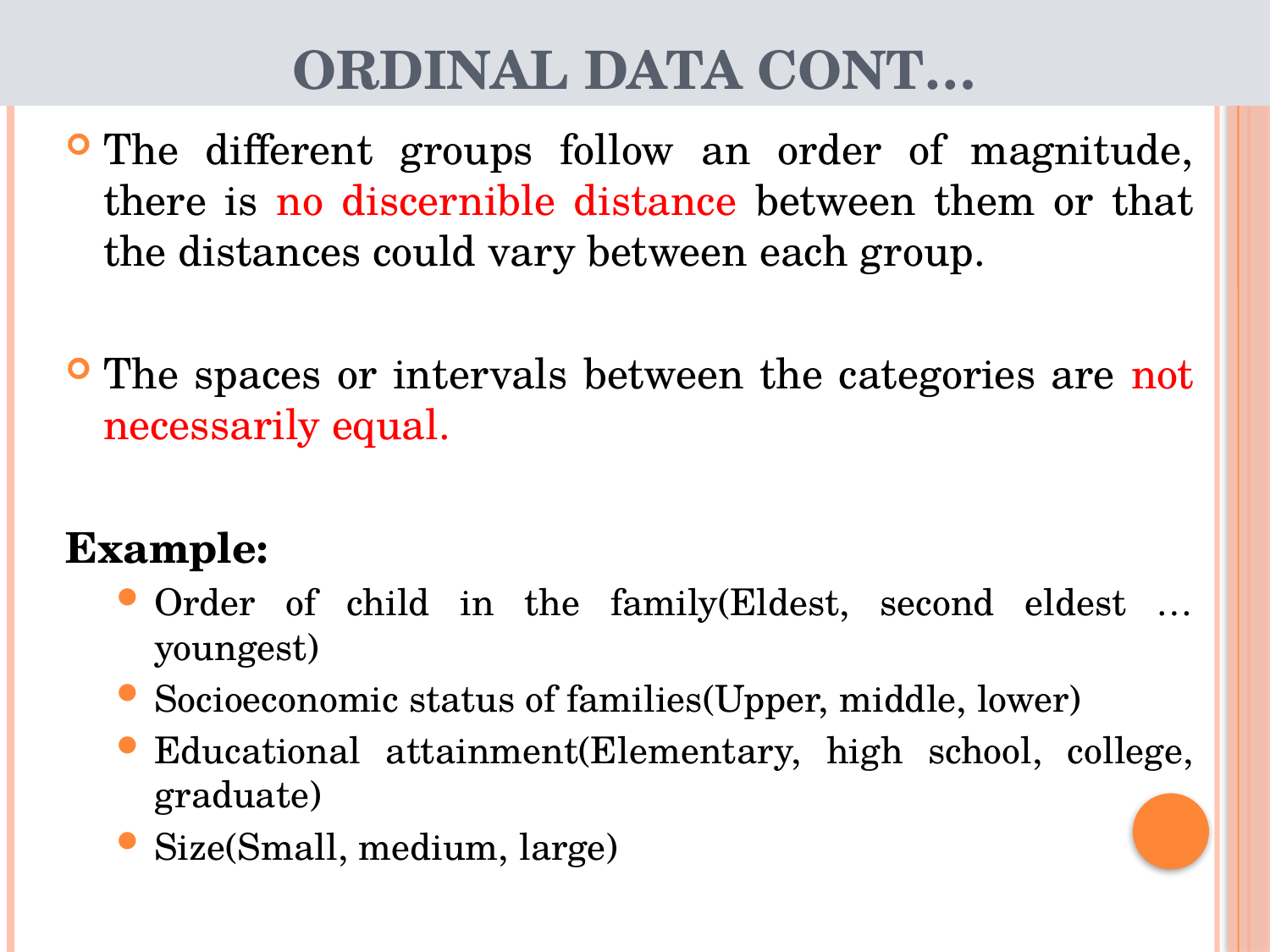

# Ordinal Data cont…
The different groups follow an order of magnitude, there is no discernible distance between them or that the distances could vary between each group.

The spaces or intervals between the categories are not necessarily equal.

Example:
Order of child in the family(Eldest, second eldest … youngest)
Socioeconomic status of families(Upper, middle, lower)
Educational attainment(Elementary, high school, college, graduate)
Size(Small, medium, large)